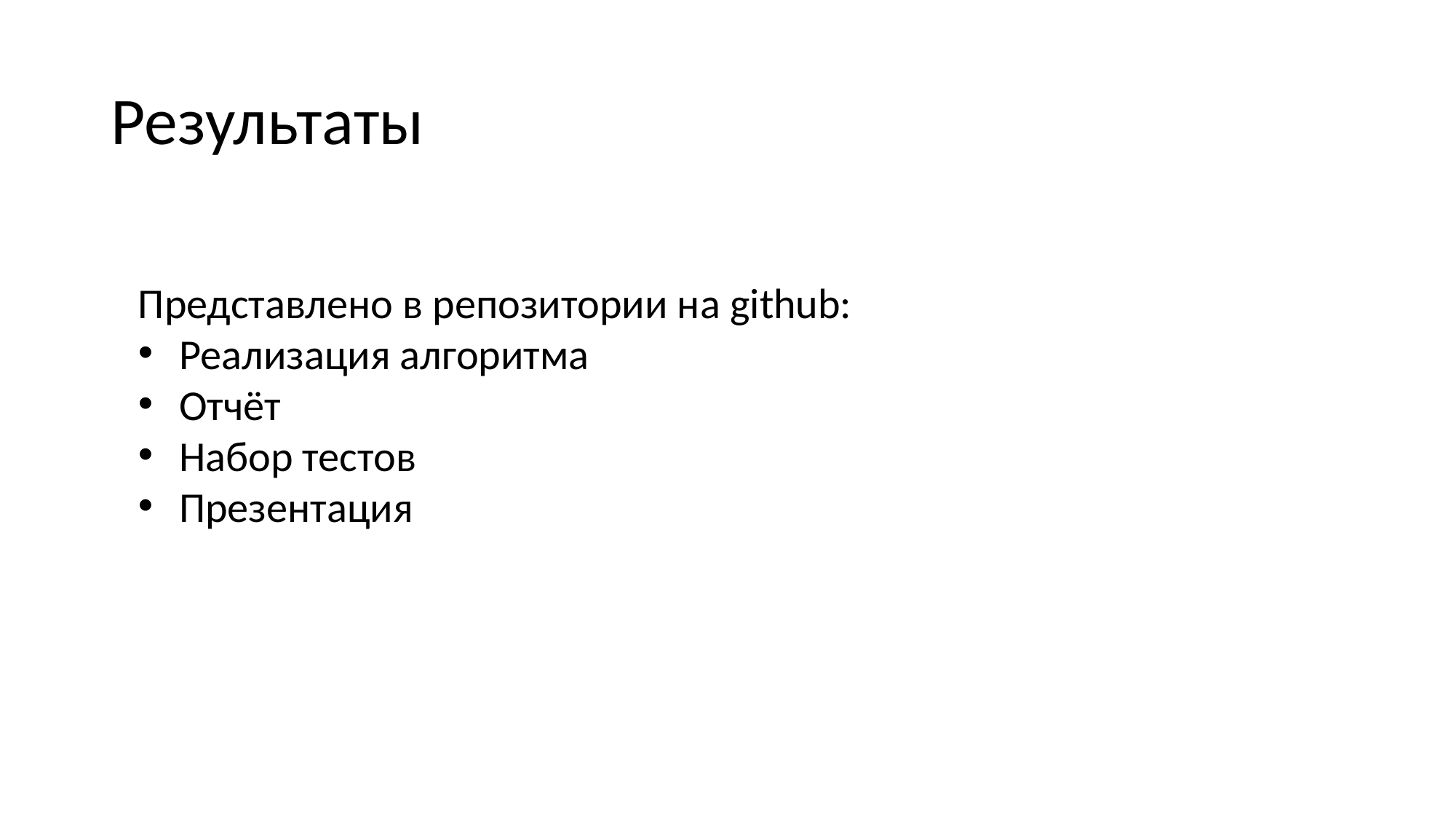

# Результаты
Представлено в репозитории на github:
Реализация алгоритма
Отчёт
Набор тестов
Презентация